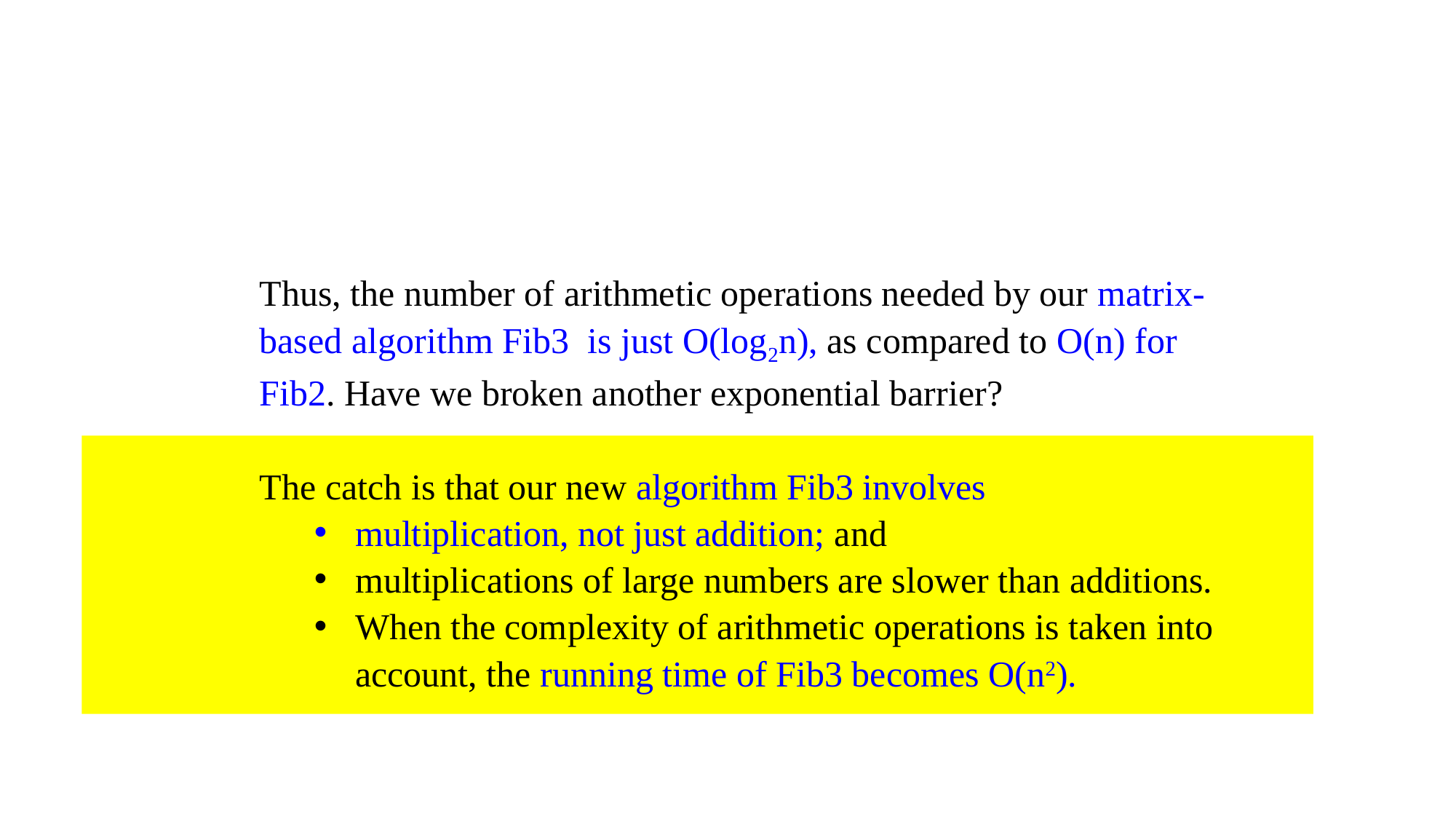

Thus, the number of arithmetic operations needed by our matrix-based algorithm Fib3  is just O(log2n), as compared to O(n) for Fib2. Have we broken another exponential barrier?

The catch is that our new algorithm Fib3 involves
multiplication, not just addition; and
multiplications of large numbers are slower than additions.
When the complexity of arithmetic operations is taken into account, the running time of Fib3 becomes O(n2).